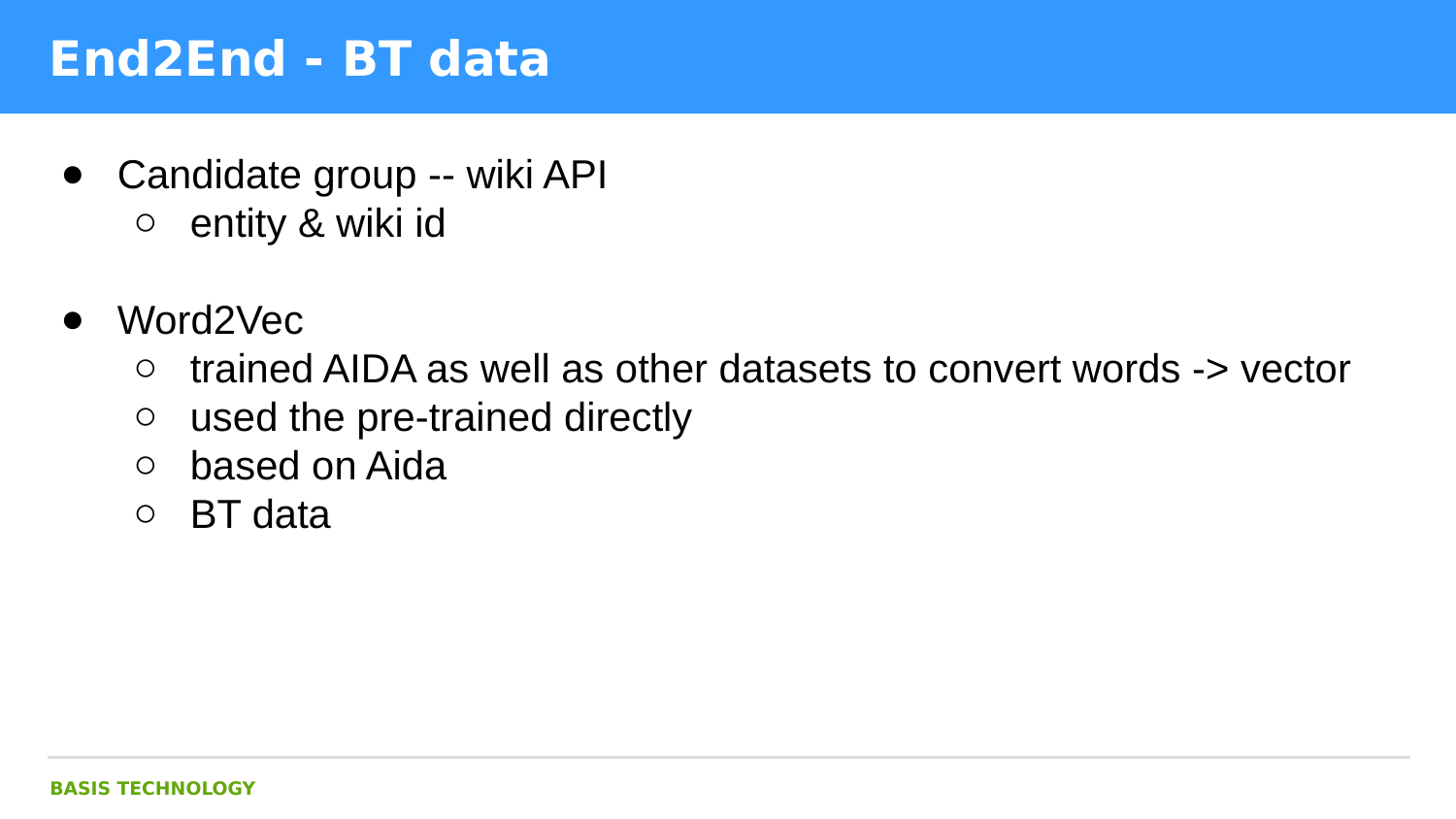

# End2End - BT data
Candidate group -- wiki API
entity & wiki id

Word2Vec
trained AIDA as well as other datasets to convert words -> vector
used the pre-trained directly
based on Aida
BT data

BASIS TECHNOLOGY